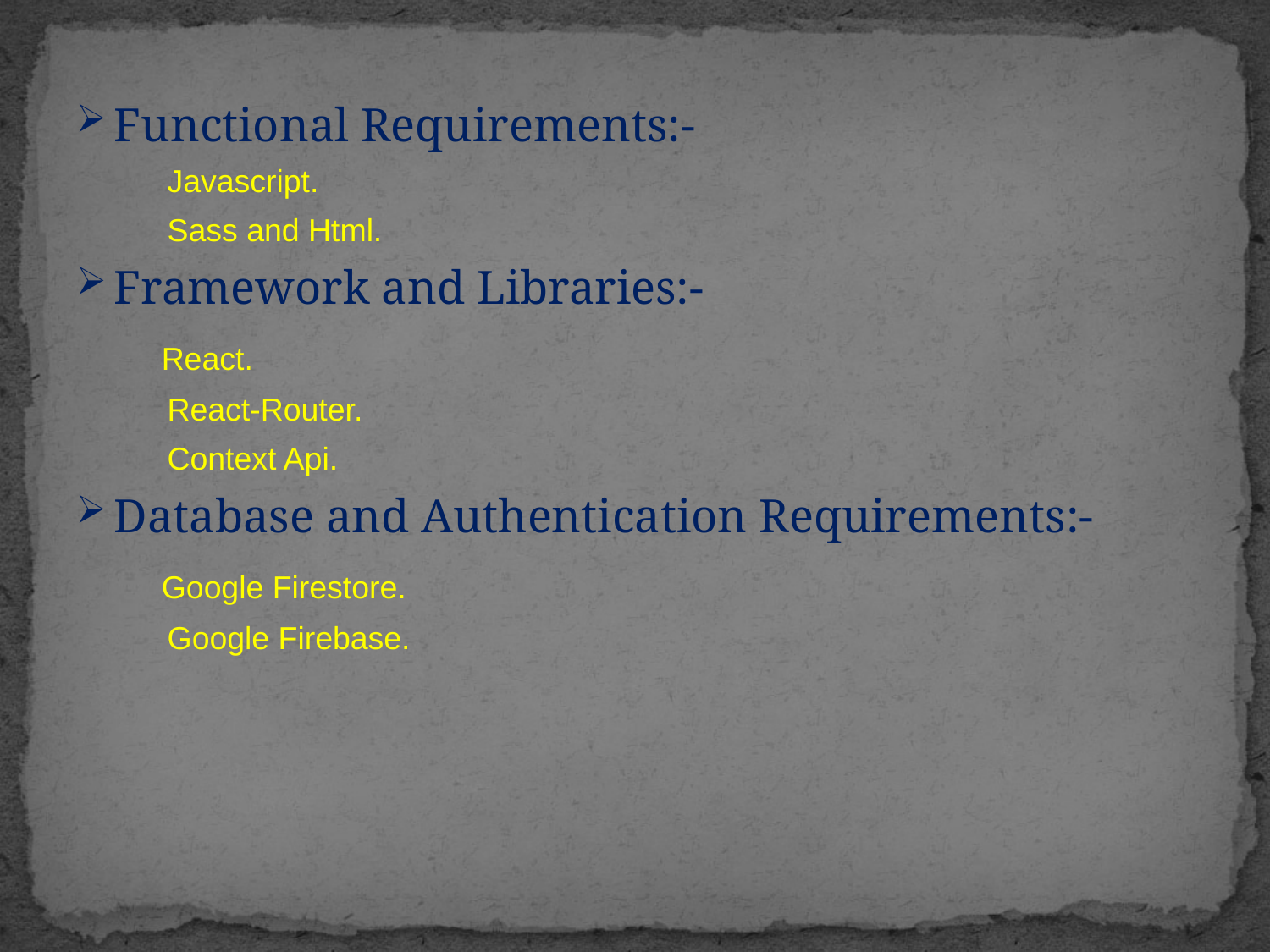

# Functional Requirements:-
      Javascript.
      Sass and Html.
Framework and Libraries:-
    React.
      React-Router.
      Context Api.
Database and Authentication Requirements:-
    Google Firestore.
      Google Firebase.